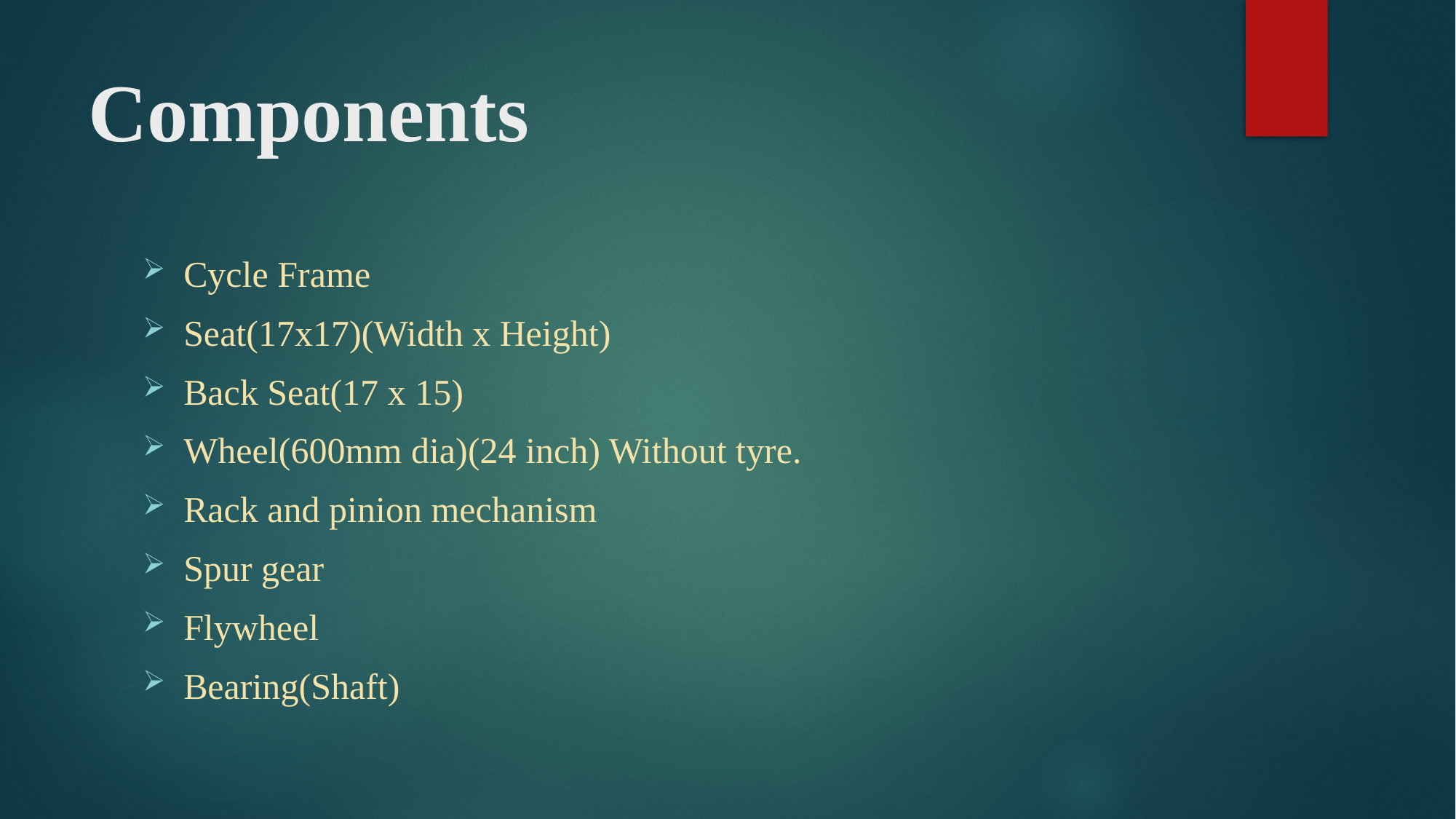

# Components
Cycle Frame
Seat(17x17)(Width x Height)
Back Seat(17 x 15)
Wheel(600mm dia)(24 inch) Without tyre.
Rack and pinion mechanism
Spur gear
Flywheel
Bearing(Shaft)